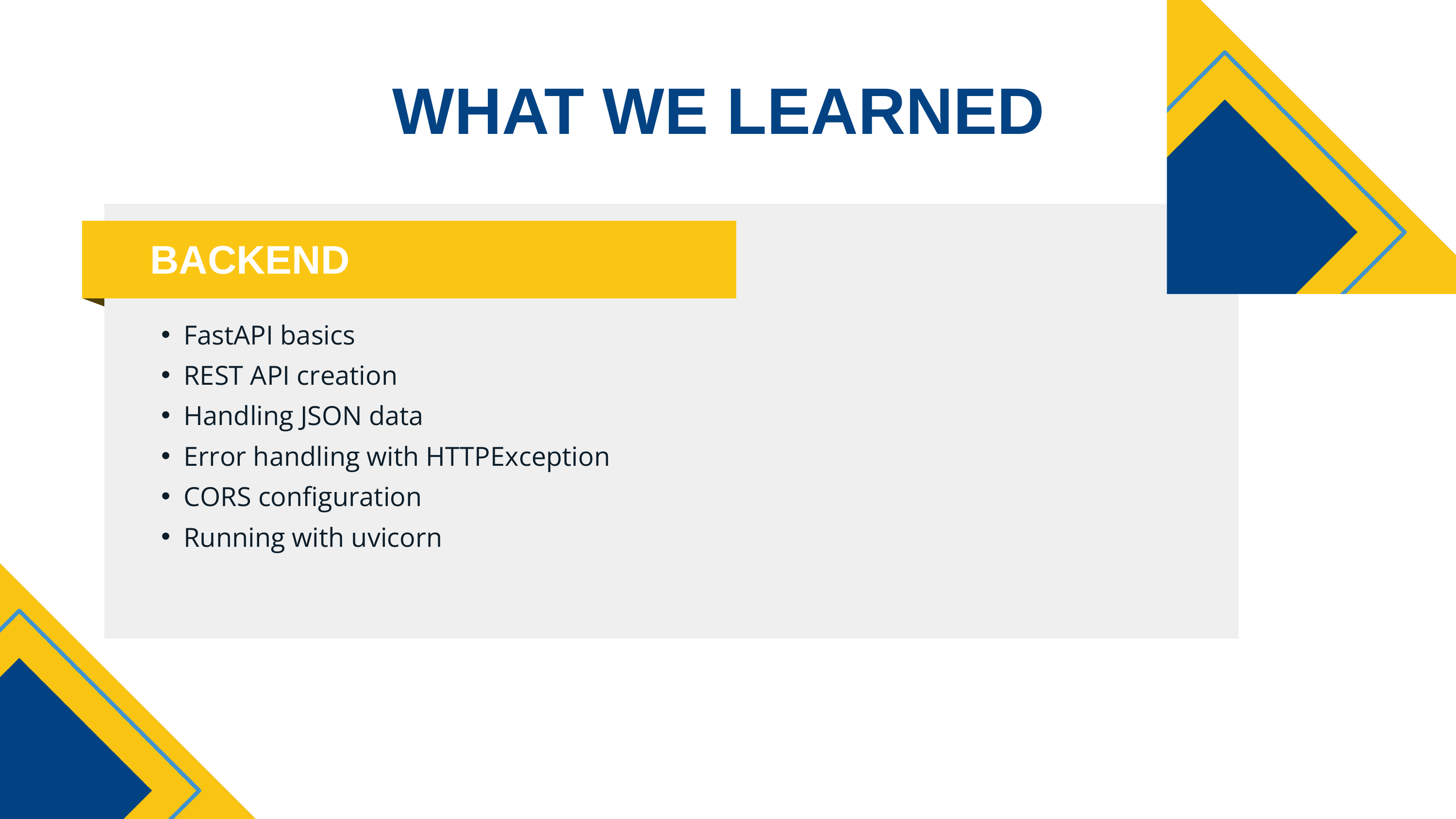

WHAT WE LEARNED

 BACKEND

FastAPI basics
REST API creation
Handling JSON data
Error handling with HTTPException
CORS configuration
Running with uvicorn